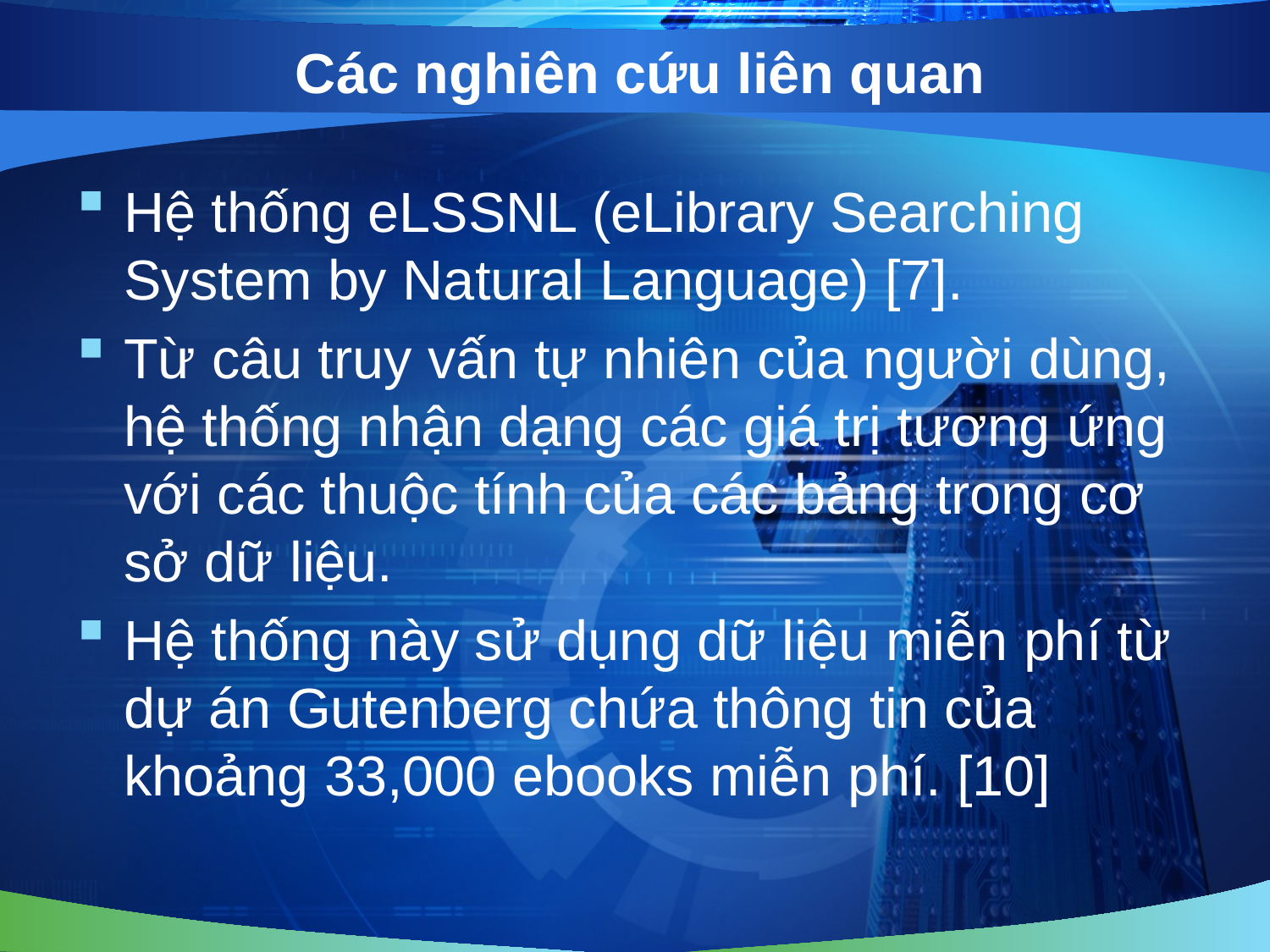

# Các nghiên cứu liên quan
Hệ thống eLSSNL (eLibrary Searching System by Natural Language) [7].
Từ câu truy vấn tự nhiên của người dùng, hệ thống nhận dạng các giá trị tương ứng với các thuộc tính của các bảng trong cơ sở dữ liệu.
Hệ thống này sử dụng dữ liệu miễn phí từ dự án Gutenberg chứa thông tin của khoảng 33,000 ebooks miễn phí. [10]